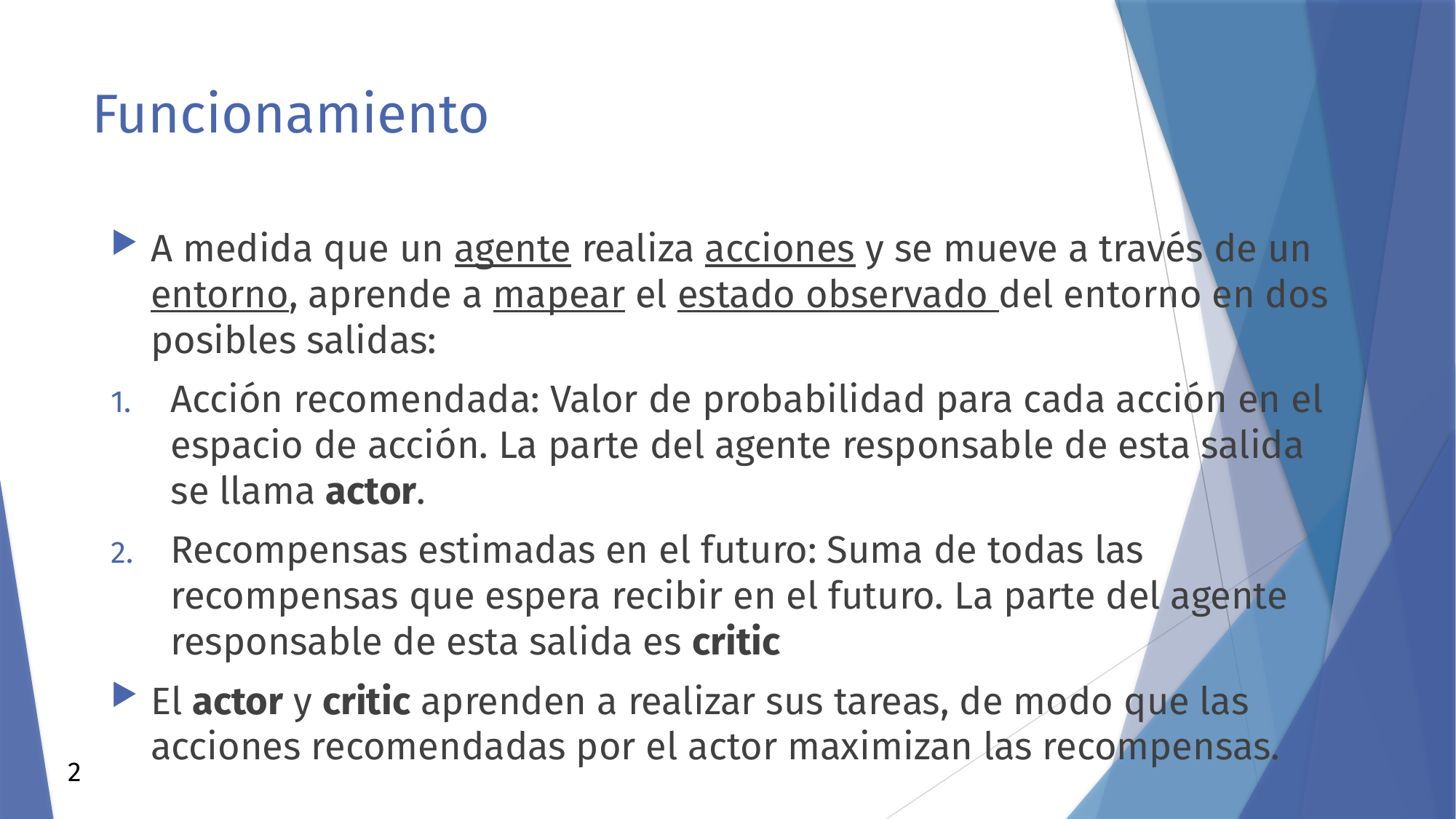

# Funcionamiento
A medida que un agente realiza acciones y se mueve a través de un entorno, aprende a mapear el estado observado del entorno en dos posibles salidas:
Acción recomendada: Valor de probabilidad para cada acción en el espacio de acción. La parte del agente responsable de esta salida se llama actor.
Recompensas estimadas en el futuro: Suma de todas las recompensas que espera recibir en el futuro. La parte del agente responsable de esta salida es critic
El actor y critic aprenden a realizar sus tareas, de modo que las acciones recomendadas por el actor maximizan las recompensas.
2